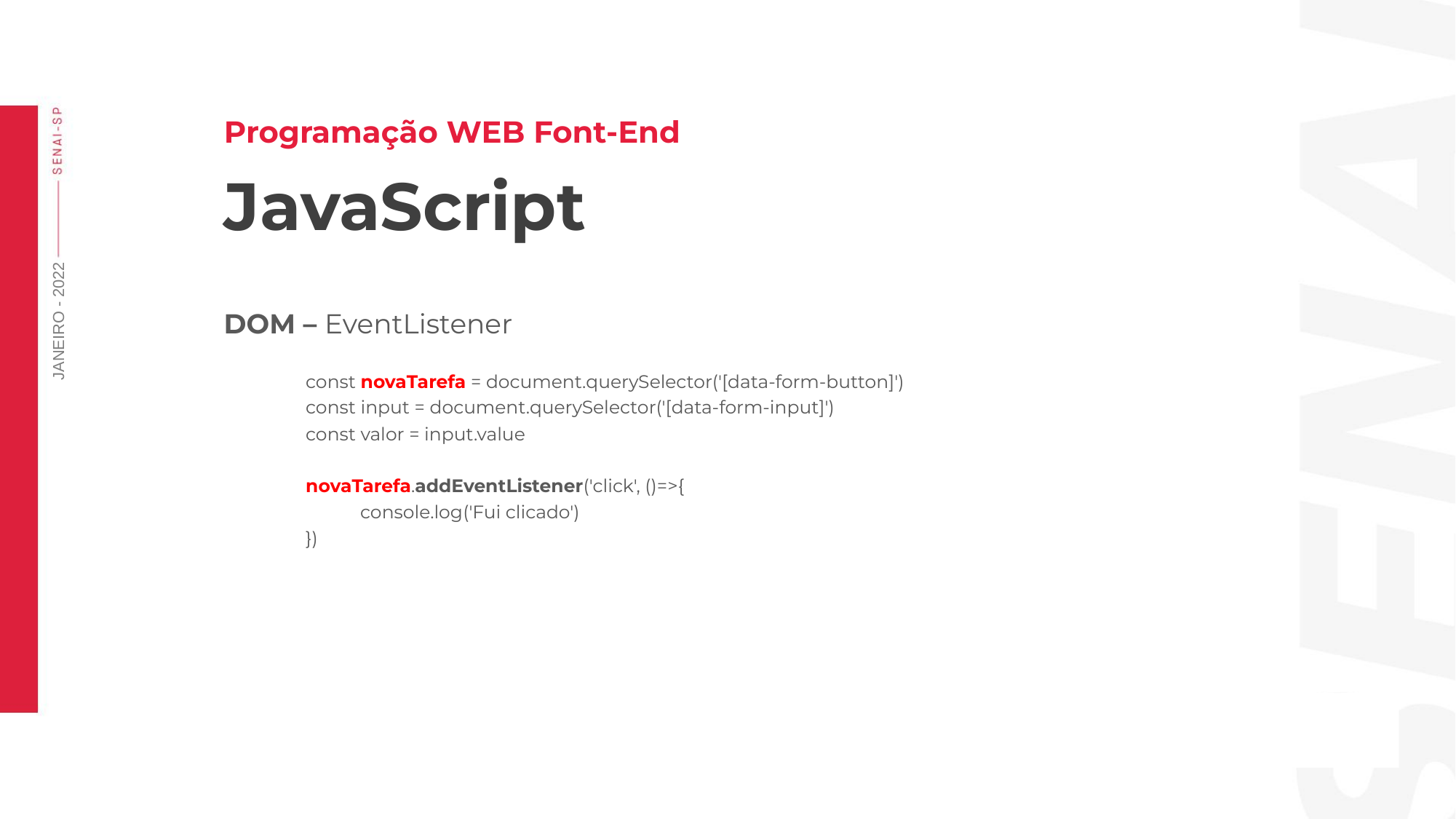

Programação WEB Font-End
JavaScript
DOM – EventListener

const novaTarefa = document.querySelector('[data-form-button]')
const input = document.querySelector('[data-form-input]')
const valor = input.value

novaTarefa.addEventListener('click', ()=>{
console.log('Fui clicado')
})
JANEIRO - 2022